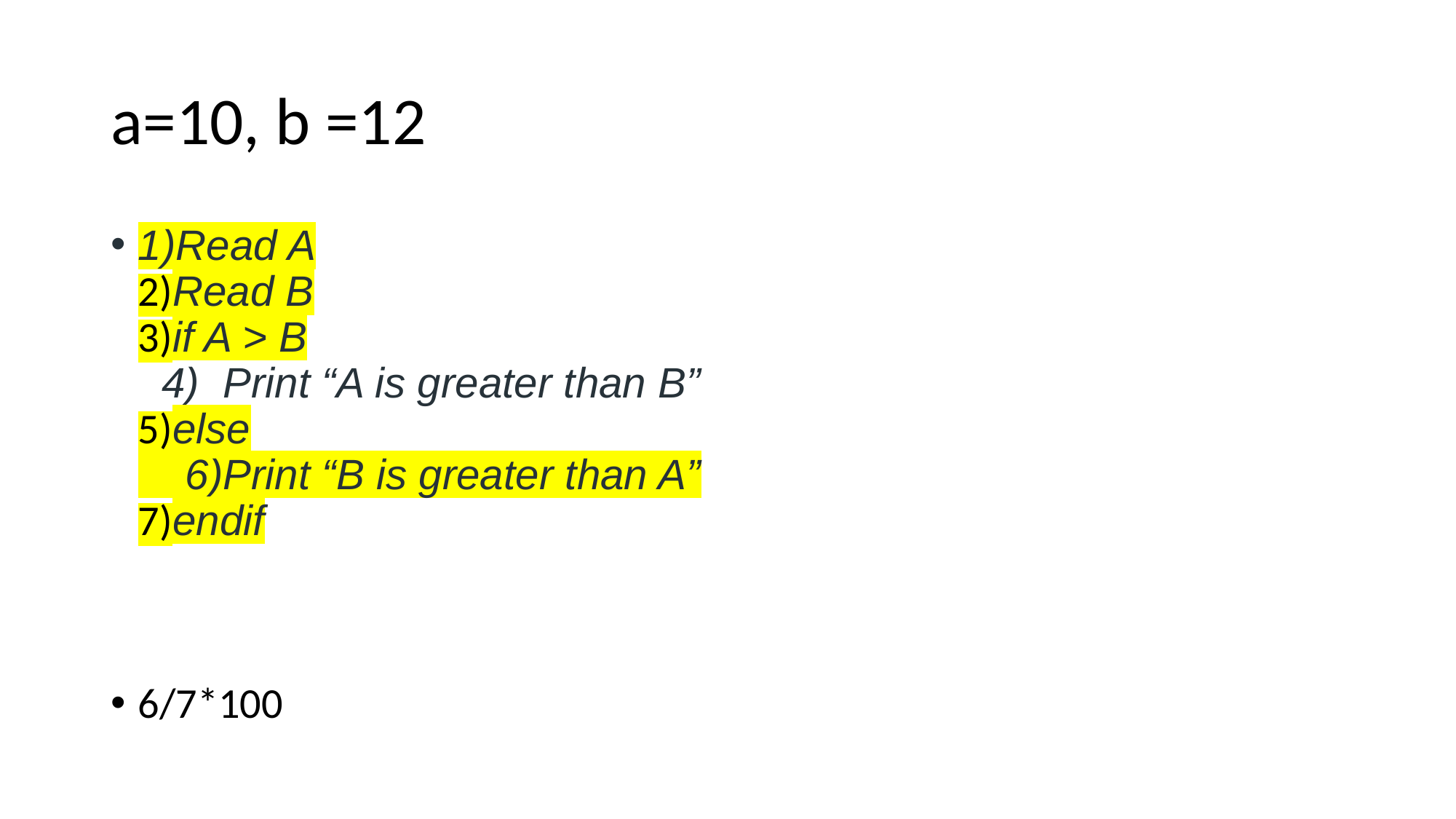

# a=10, b =12
1)Read A
2)Read B
3)if A > B
  4)  Print “A is greater than B”
5)else
    6)Print “B is greater than A”
7)endif

6/7*100